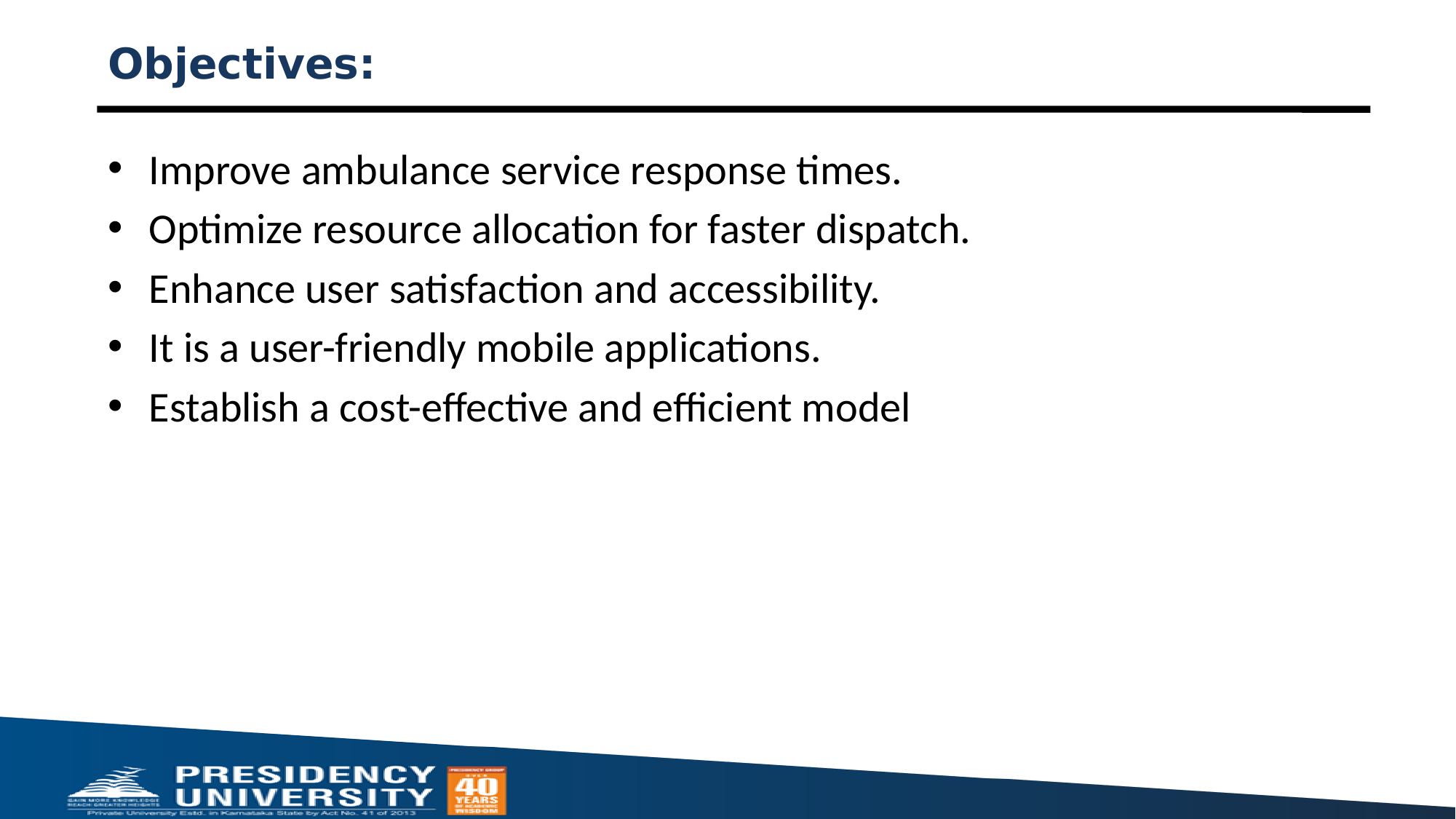

# Objectives:
Improve ambulance service response times.
Optimize resource allocation for faster dispatch.
Enhance user satisfaction and accessibility.
It is a user-friendly mobile applications.
Establish a cost-effective and efficient model